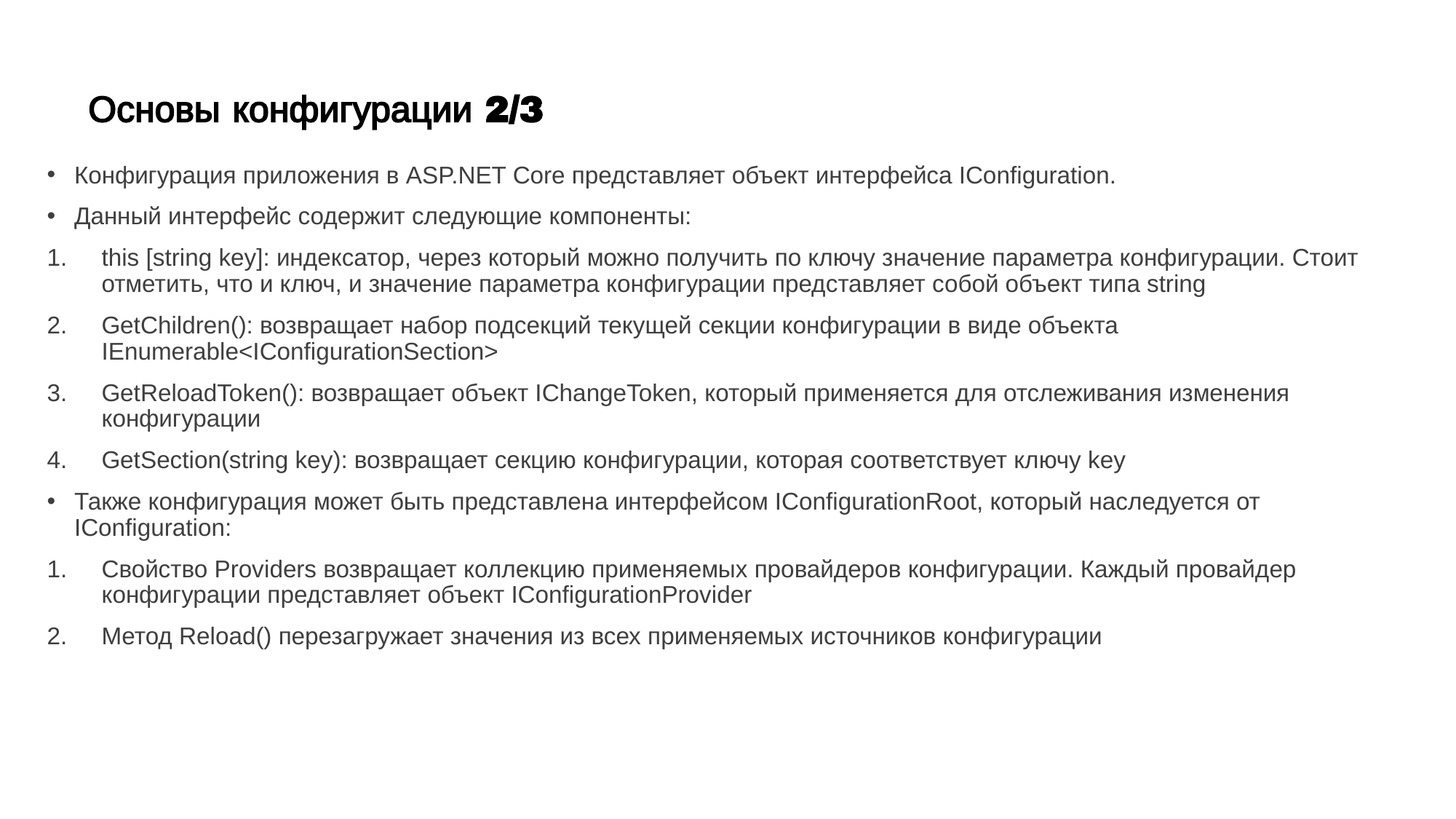

# Основы конфигурации 2/3
Конфигурация приложения в ASP.NET Core представляет объект интерфейса IConfiguration.
Данный интерфейс содержит следующие компоненты:
this [string key]: индексатор, через который можно получить по ключу значение параметра конфигурации. Стоит отметить, что и ключ, и значение параметра конфигурации представляет собой объект типа string
GetChildren(): возвращает набор подсекций текущей секции конфигурации в виде объекта IEnumerable<IConfigurationSection>
GetReloadToken(): возвращает объект IChangeToken, который применяется для отслеживания изменения конфигурации
GetSection(string key): возвращает секцию конфигурации, которая соответствует ключу key
Также конфигурация может быть представлена интерфейсом IConfigurationRoot, который наследуется от IConfiguration:
Свойство Providers возвращает коллекцию применяемых провайдеров конфигурации. Каждый провайдер конфигурации представляет объект IConfigurationProvider
Метод Reload() перезагружает значения из всех применяемых источников конфигурации